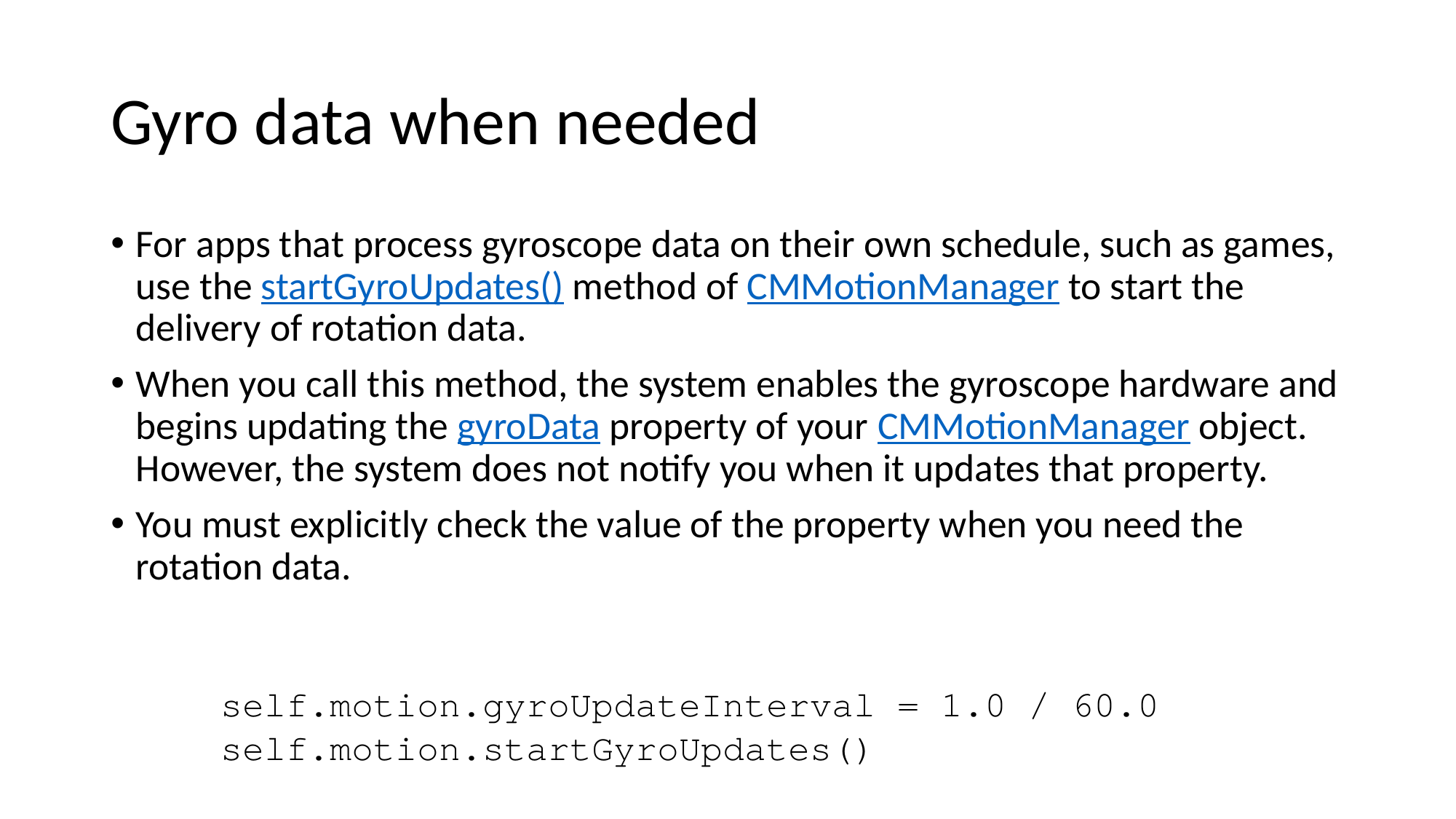

# Gyro data when needed
For apps that process gyroscope data on their own schedule, such as games, use the startGyroUpdates() method of CMMotionManager to start the delivery of rotation data.
When you call this method, the system enables the gyroscope hardware and begins updating the gyroData property of your CMMotionManager object. However, the system does not notify you when it updates that property.
You must explicitly check the value of the property when you need the rotation data.
self.motion.gyroUpdateInterval = 1.0 / 60.0 self.motion.startGyroUpdates()